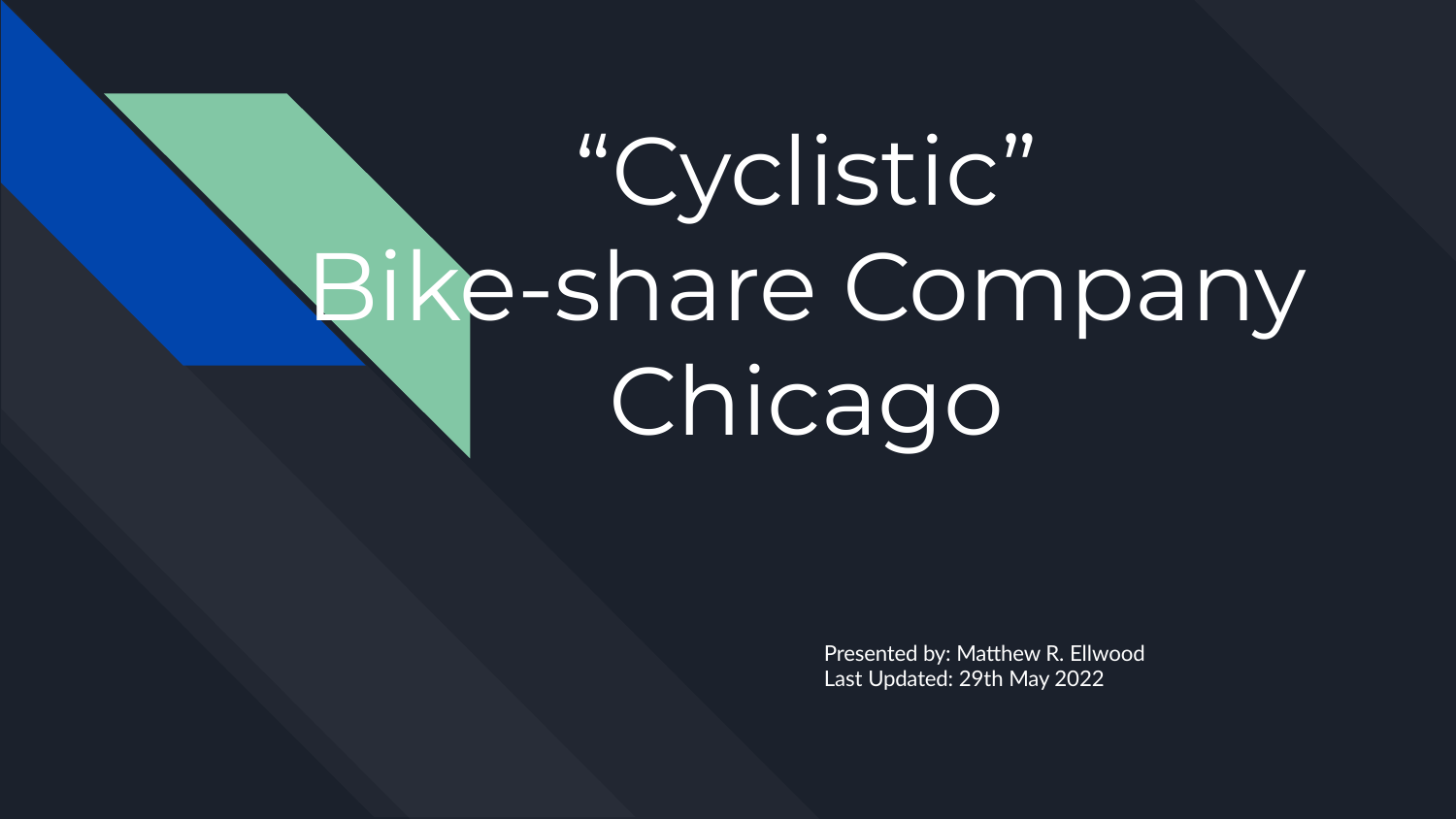

# “Cyclistic”
Bike-share Company Chicago
Presented by: Matthew R. Ellwood
Last Updated: 29th May 2022